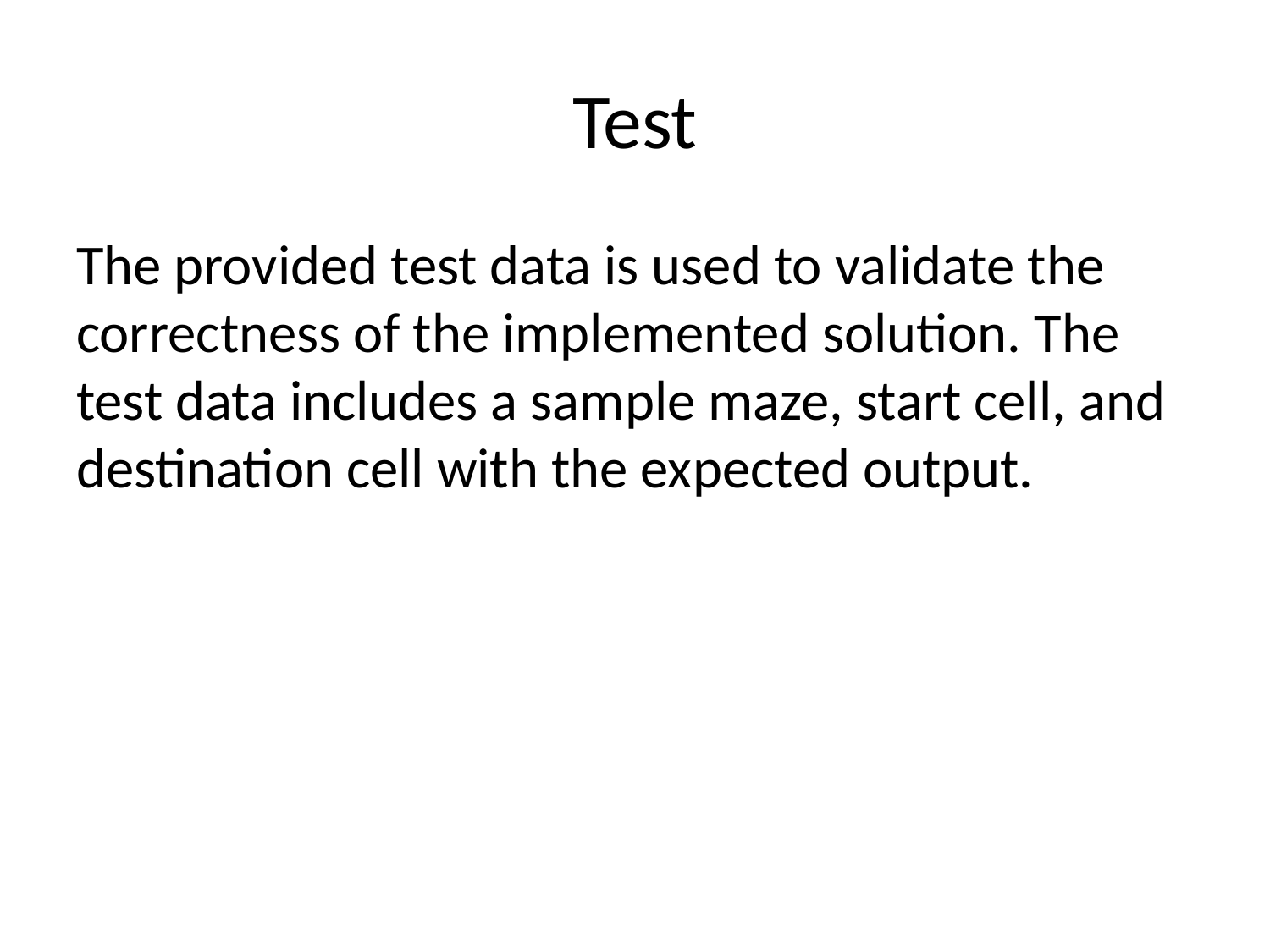

# Test
The provided test data is used to validate the correctness of the implemented solution. The test data includes a sample maze, start cell, and destination cell with the expected output.